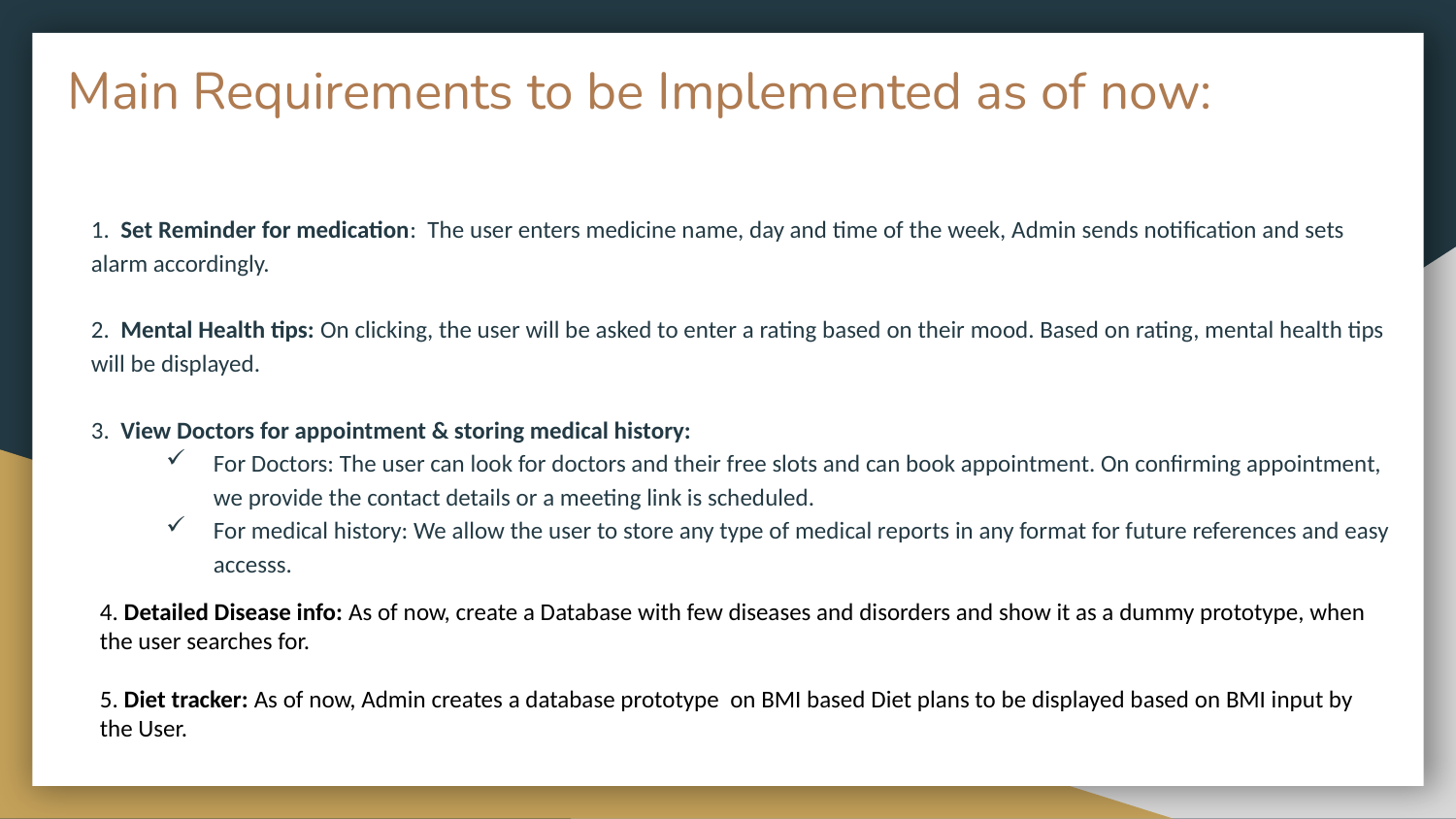

# Main Requirements to be Implemented as of now:
1.  Set Reminder for medication:  The user enters medicine name, day and time of the week, Admin sends notification and sets alarm accordingly.

2.  Mental Health tips: On clicking, the user will be asked to enter a rating based on their mood. Based on rating, mental health tips will be displayed.

3.  View Doctors for appointment & storing medical history:
For Doctors: The user can look for doctors and their free slots and can book appointment. On confirming appointment, we provide the contact details or a meeting link is scheduled.
For medical history: We allow the user to store any type of medical reports in any format for future references and easy accesss.

4. Detailed Disease info: As of now, create a Database with few diseases and disorders and show it as a dummy prototype, when the user searches for.

5. Diet tracker: As of now, Admin creates a database prototype  on BMI based Diet plans to be displayed based on BMI input by the User.